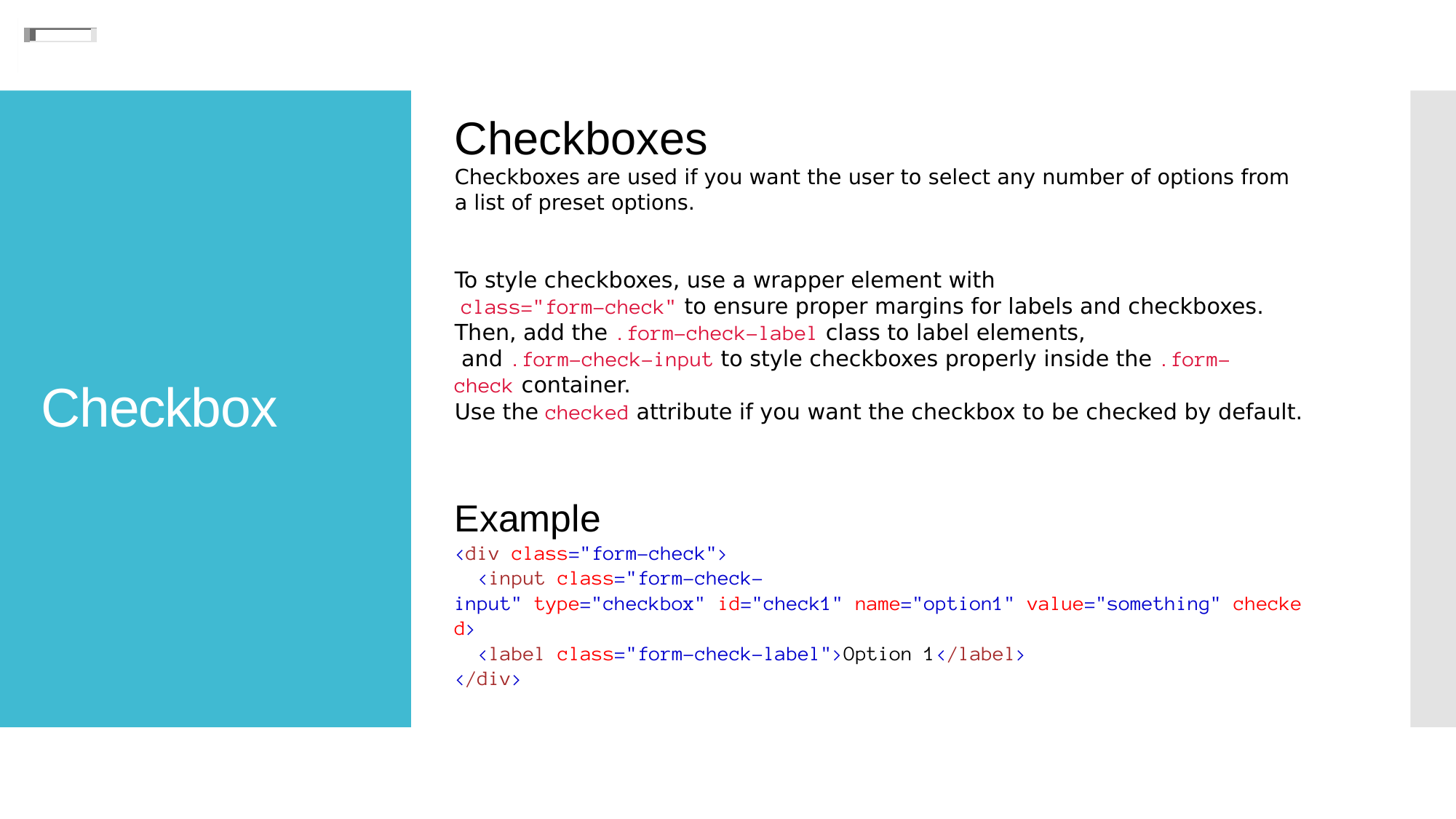

Checkboxes
Checkboxes are used if you want the user to select any number of options from a list of preset options.

To style checkboxes, use a wrapper element with
 class="form-check" to ensure proper margins for labels and checkboxes.
Then, add the .form-check-label class to label elements,
 and .form-check-input to style checkboxes properly inside the .form-check container.
Use the checked attribute if you want the checkbox to be checked by default.

Example
<div class="form-check">
  <input class="form-check-input" type="checkbox" id="check1" name="option1" value="something" checked>
  <label class="form-check-label">Option 1</label>
</div>

# Checkbox